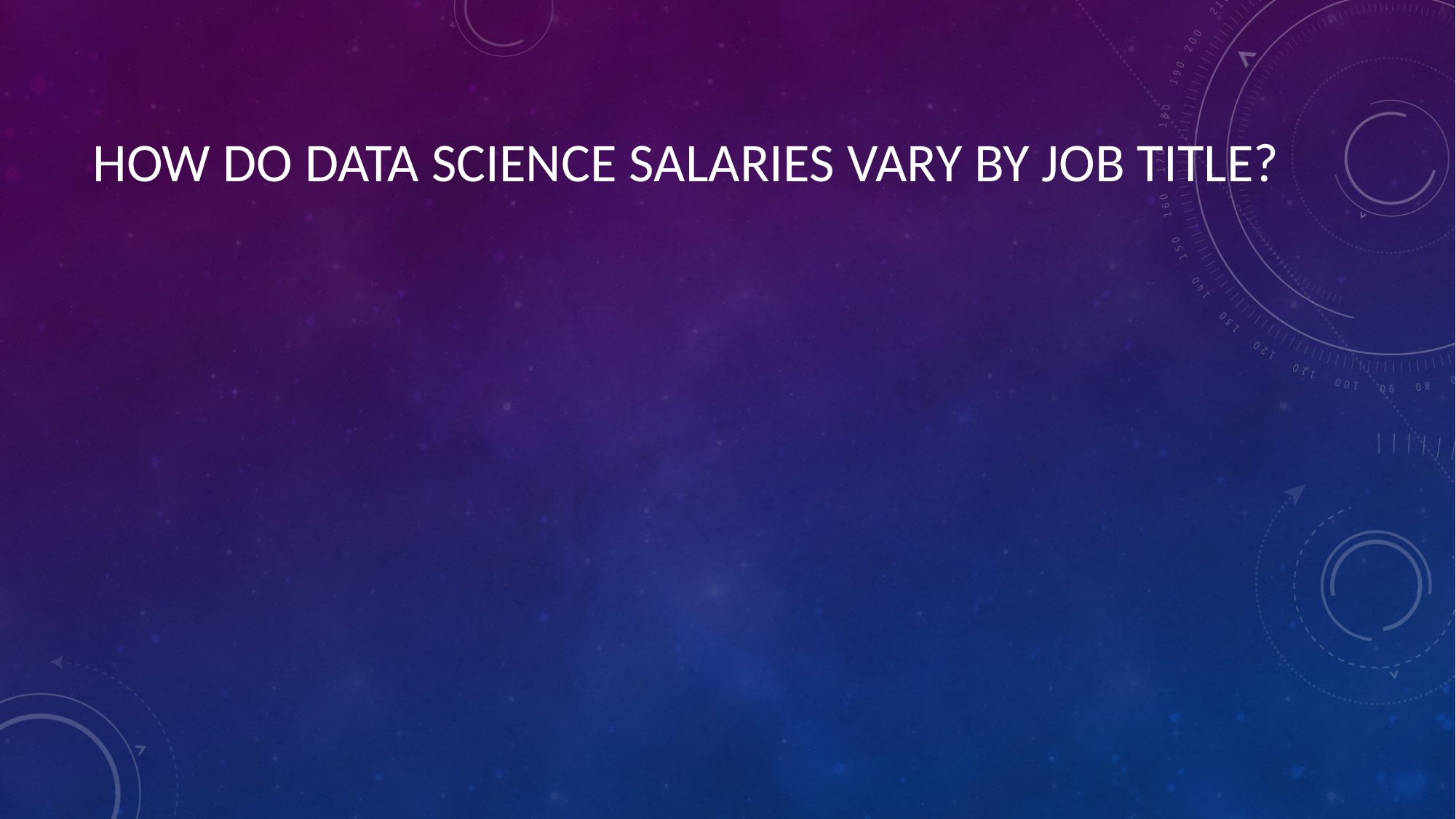

# How do data science salaries vary by job title?